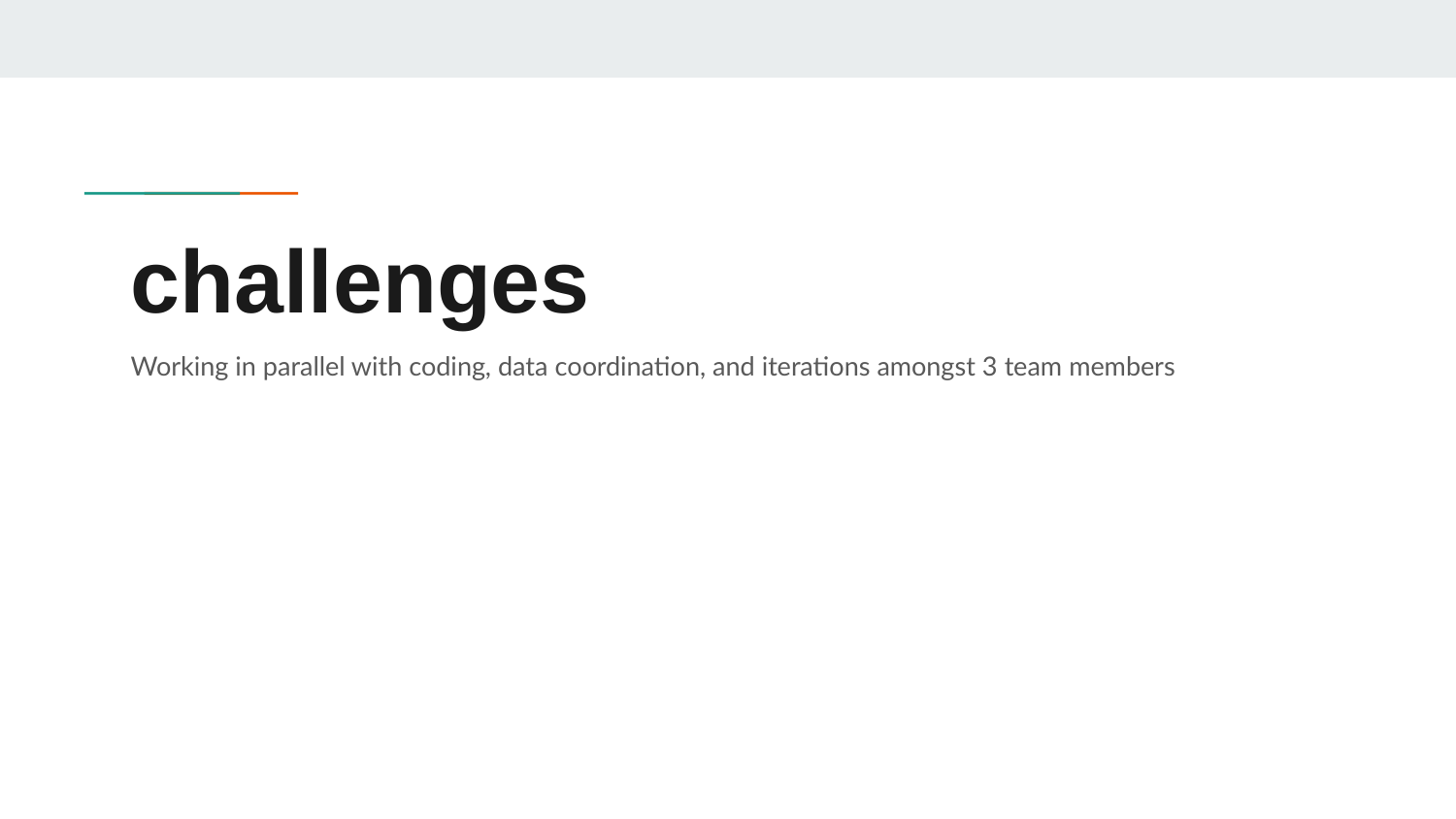

# challenges
Working in parallel with coding, data coordination, and iterations amongst 3 team members